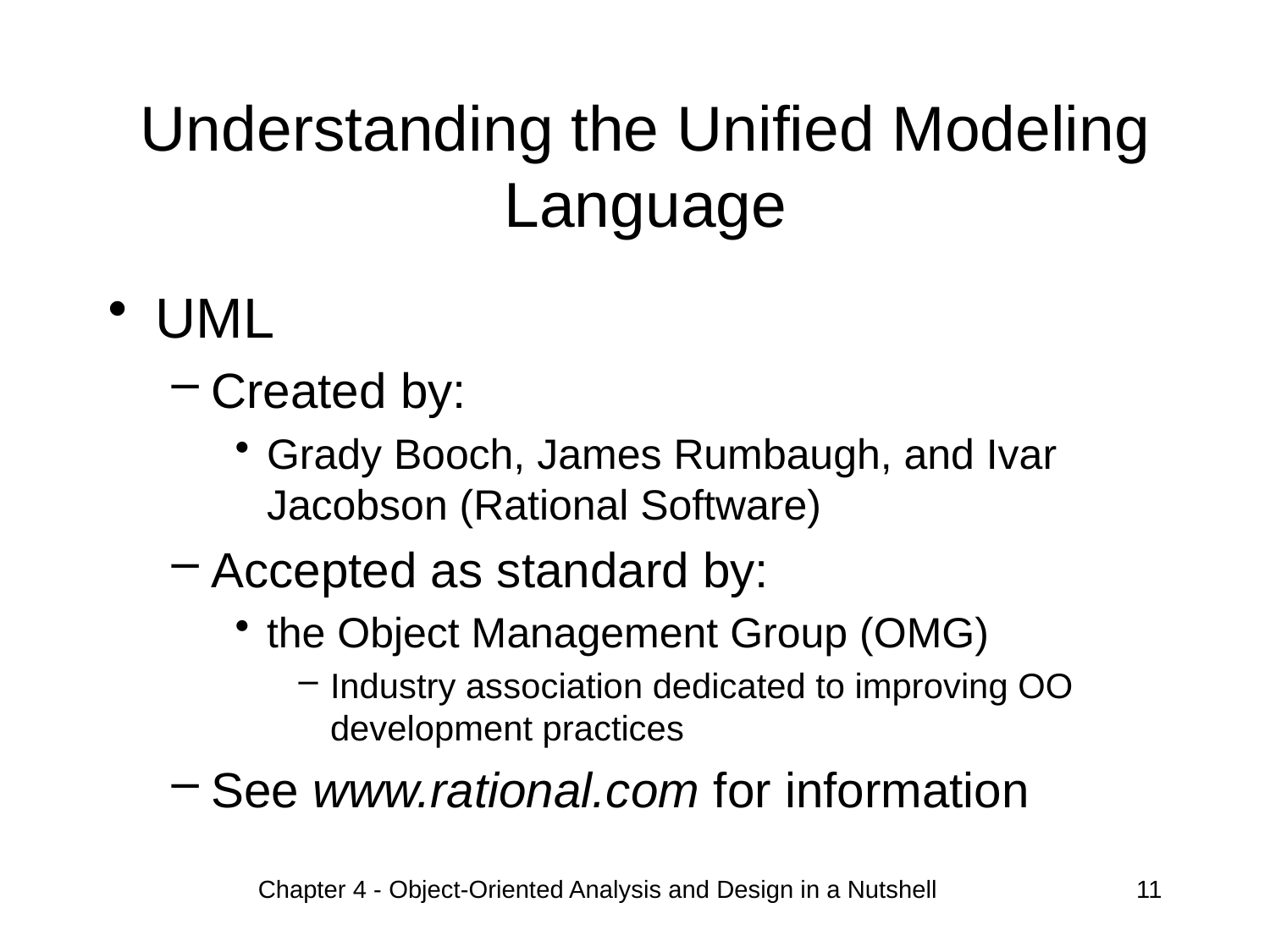

# Understanding the Unified Modeling Language
UML
Created by:
Grady Booch, James Rumbaugh, and Ivar Jacobson (Rational Software)
Accepted as standard by:
the Object Management Group (OMG)
Industry association dedicated to improving OO development practices
See www.rational.com for information
Chapter 4 - Object-Oriented Analysis and Design in a Nutshell
11